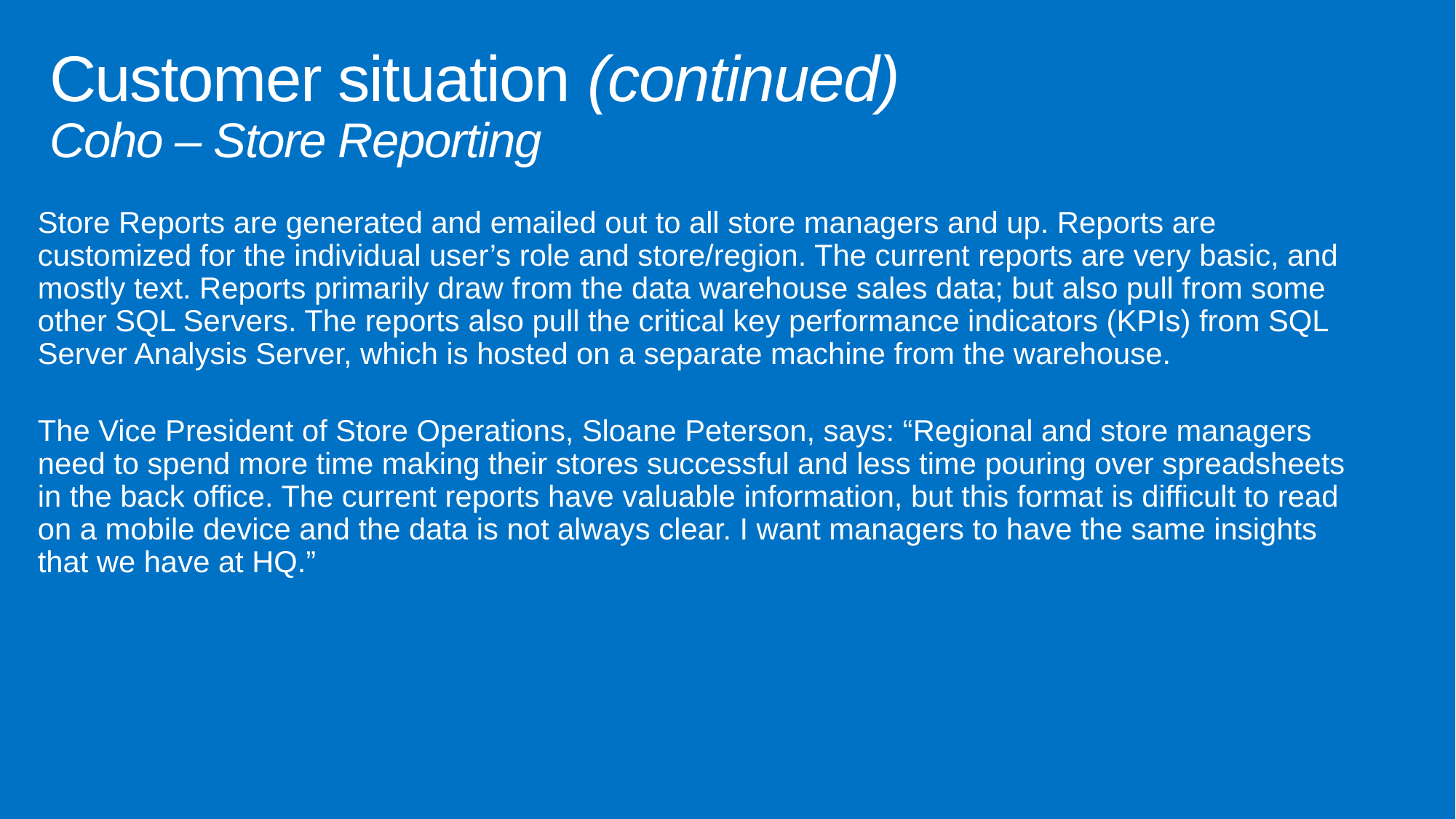

# Customer situation (continued) Coho – Store Reporting
Store Reports are generated and emailed out to all store managers and up. Reports are customized for the individual user’s role and store/region. The current reports are very basic, and mostly text. Reports primarily draw from the data warehouse sales data; but also pull from some other SQL Servers. The reports also pull the critical key performance indicators (KPIs) from SQL Server Analysis Server, which is hosted on a separate machine from the warehouse.

The Vice President of Store Operations, Sloane Peterson, says: “Regional and store managers need to spend more time making their stores successful and less time pouring over spreadsheets in the back office. The current reports have valuable information, but this format is difficult to read on a mobile device and the data is not always clear. I want managers to have the same insights that we have at HQ.”